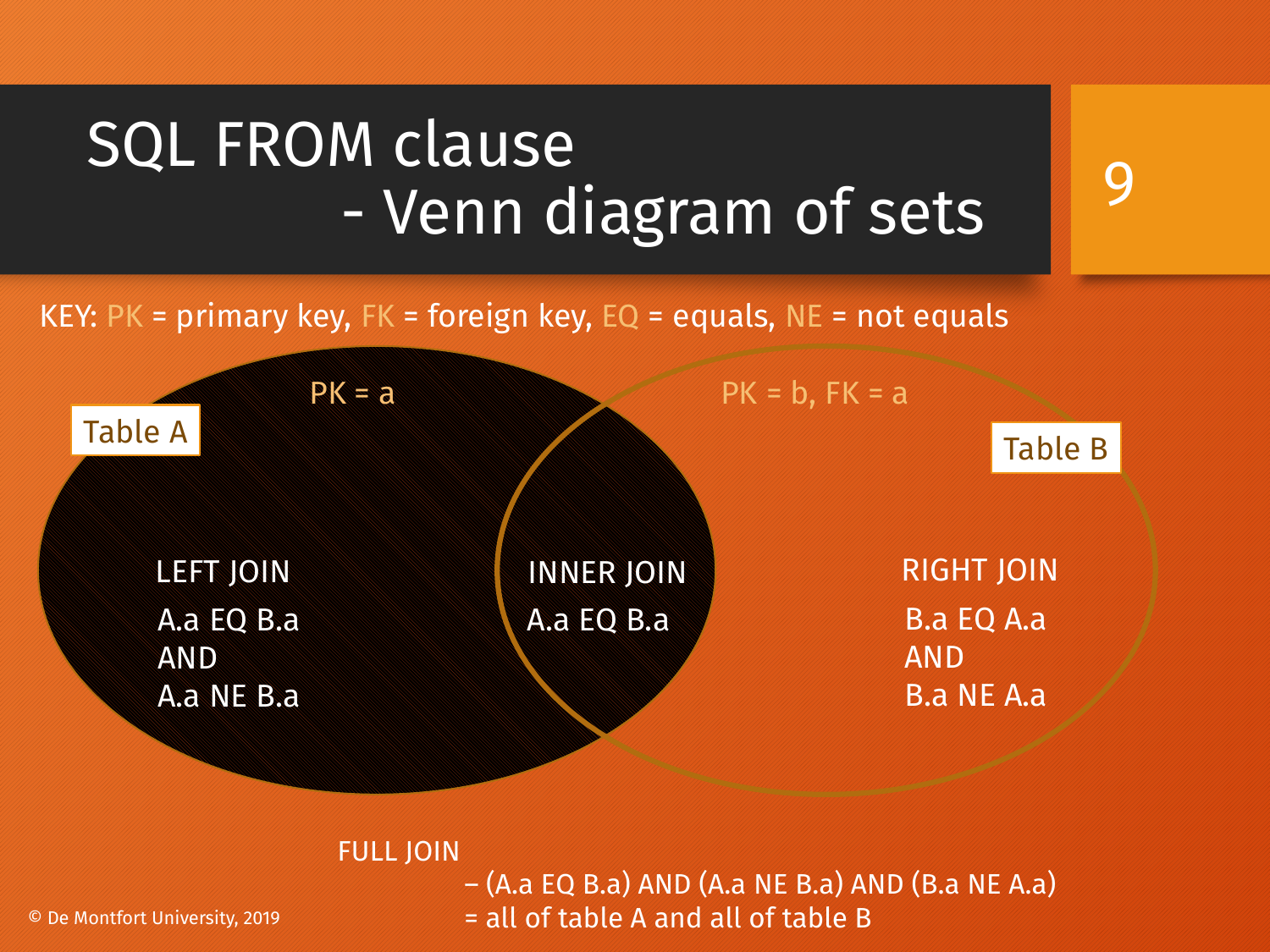

# SQL FROM clause - Venn diagram of sets
9
KEY: PK = primary key, FK = foreign key, EQ = equals, NE = not equals

PK = a
PK = b, FK = a
Table A
Table B
RIGHT JOIN
LEFT JOIN
INNER JOIN
B.a EQ A.a
AND
B.a NE A.a
A.a EQ B.a
AND
A.a NE B.a
A.a EQ B.a
FULL JOIN
	– (A.a EQ B.a) AND (A.a NE B.a) AND (B.a NE A.a)
	= all of table A and all of table B
© De Montfort University, 2019